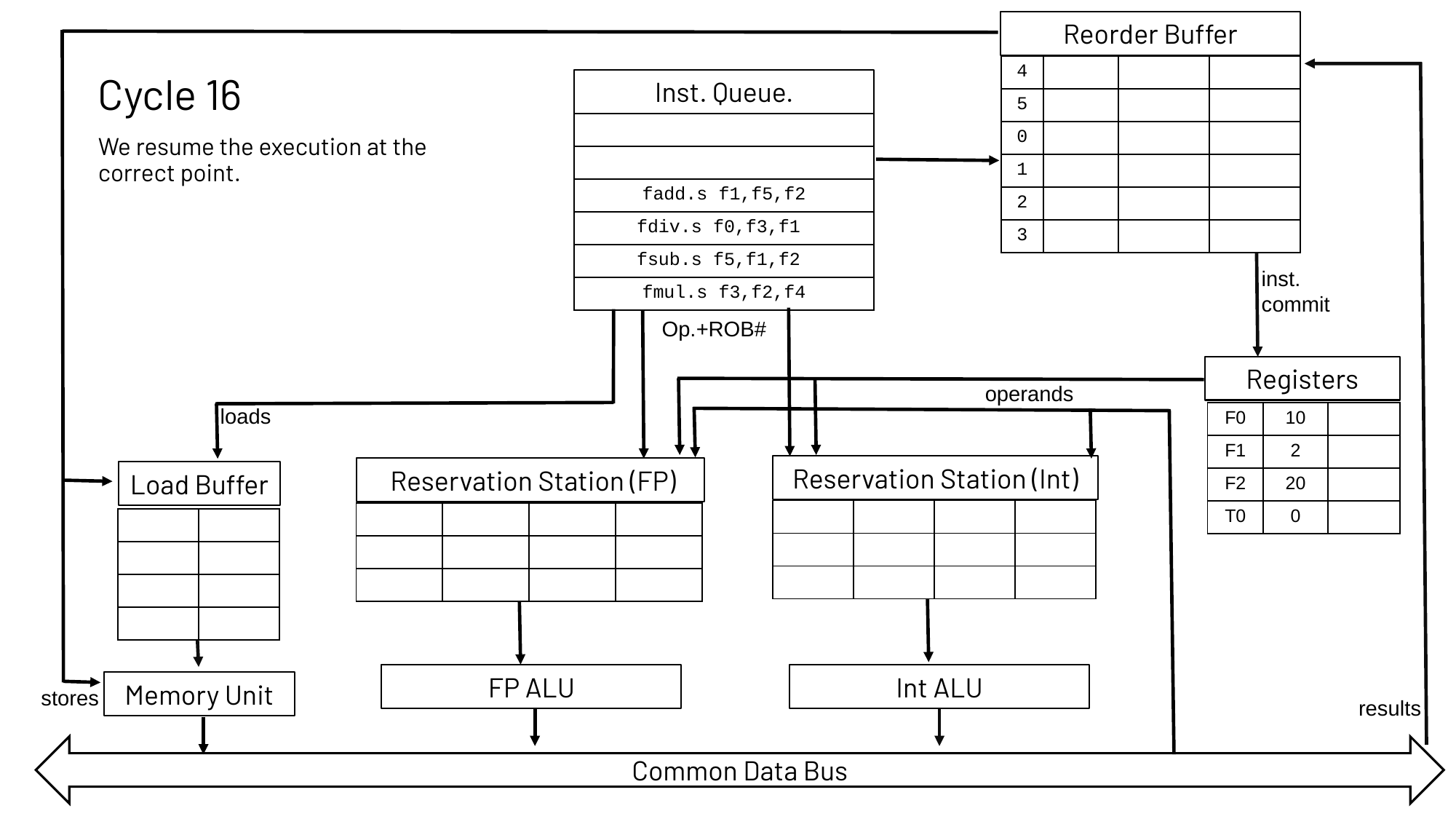

Reorder Buffer
| 4 |  |  |  |
| --- | --- | --- | --- |
| 5 |  |  |  |
| 0 |  |  |  |
| 1 |  |  |  |
| 2 |  |  |  |
| 3 |  |  |  |
Cycle 16
We resume the execution at the correct point.
Inst. Queue.
|  |
| --- |
|  |
| fadd.s f1,f5,f2 |
| fdiv.s f0,f3,f1 |
| fsub.s f5,f1,f2 |
| fmul.s f3,f2,f4 |
inst.
commit
Op.+ROB#
Registers
operands
loads
| F0 | 10 |  |
| --- | --- | --- |
| F1 | 2 |  |
| F2 | 20 |  |
| T0 | 0 |  |
Reservation Station (Int)
 Reservation Station (FP)
Load Buffer
|  |  |  |  |
| --- | --- | --- | --- |
|  |  |  |  |
|  |  |  |  |
|  |  |  |  |
| --- | --- | --- | --- |
|  |  |  |  |
|  |  |  |  |
|  |  |
| --- | --- |
|  |  |
|  |  |
|  |  |
FP ALU
Int ALU
Memory Unit
stores
results
Common Data Bus